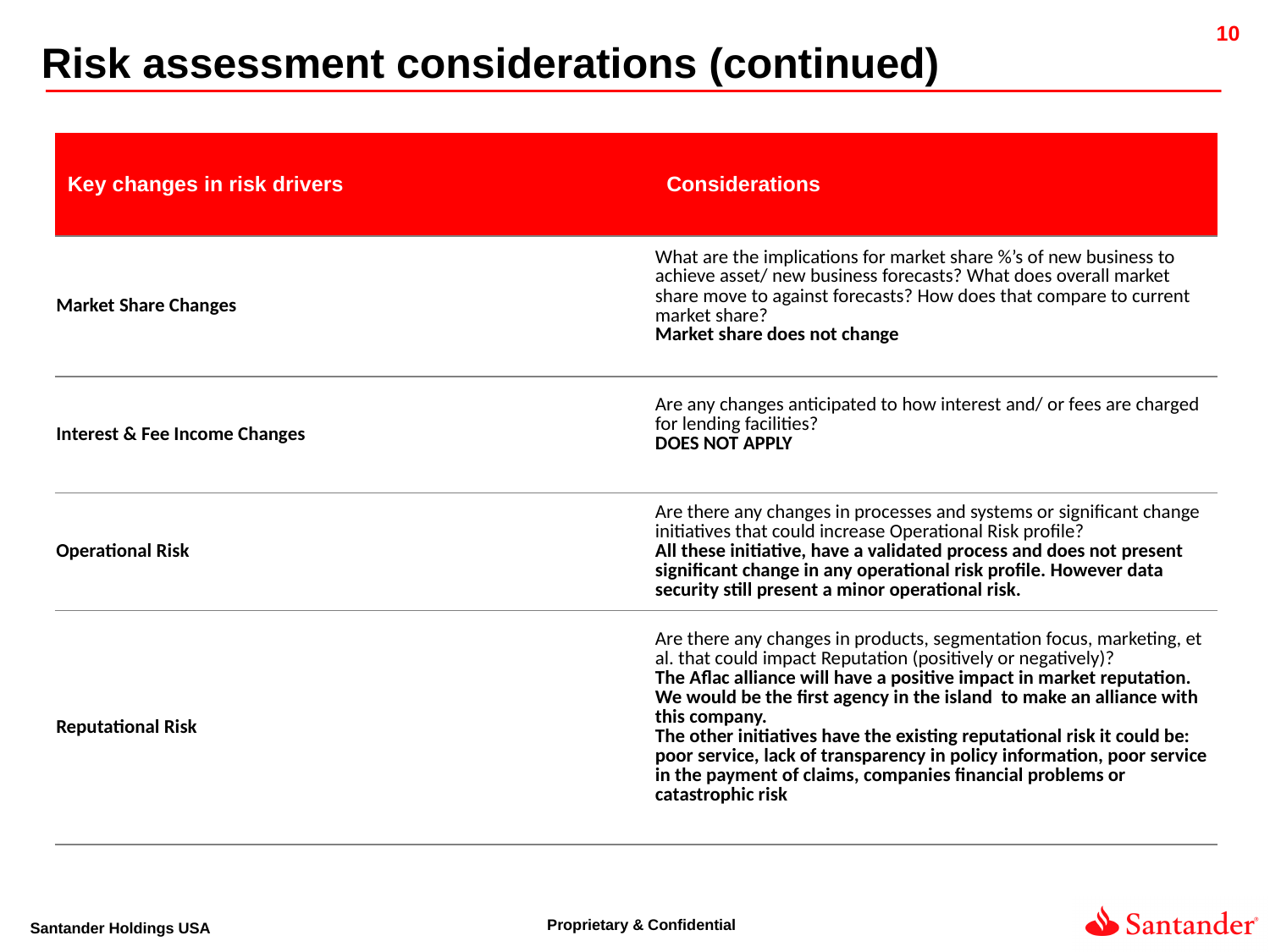

Risk assessment considerations (continued)
| Key changes in risk drivers | Considerations |
| --- | --- |
| Market Share Changes | What are the implications for market share %’s of new business to achieve asset/ new business forecasts? What does overall market share move to against forecasts? How does that compare to current market share? Market share does not change |
| Interest & Fee Income Changes | Are any changes anticipated to how interest and/ or fees are charged for lending facilities? DOES NOT APPLY |
| Operational Risk | Are there any changes in processes and systems or significant change initiatives that could increase Operational Risk profile? All these initiative, have a validated process and does not present significant change in any operational risk profile. However data security still present a minor operational risk. |
| Reputational Risk | Are there any changes in products, segmentation focus, marketing, et al. that could impact Reputation (positively or negatively)? The Aflac alliance will have a positive impact in market reputation. We would be the first agency in the island to make an alliance with this company. The other initiatives have the existing reputational risk it could be: poor service, lack of transparency in policy information, poor service in the payment of claims, companies financial problems or catastrophic risk |